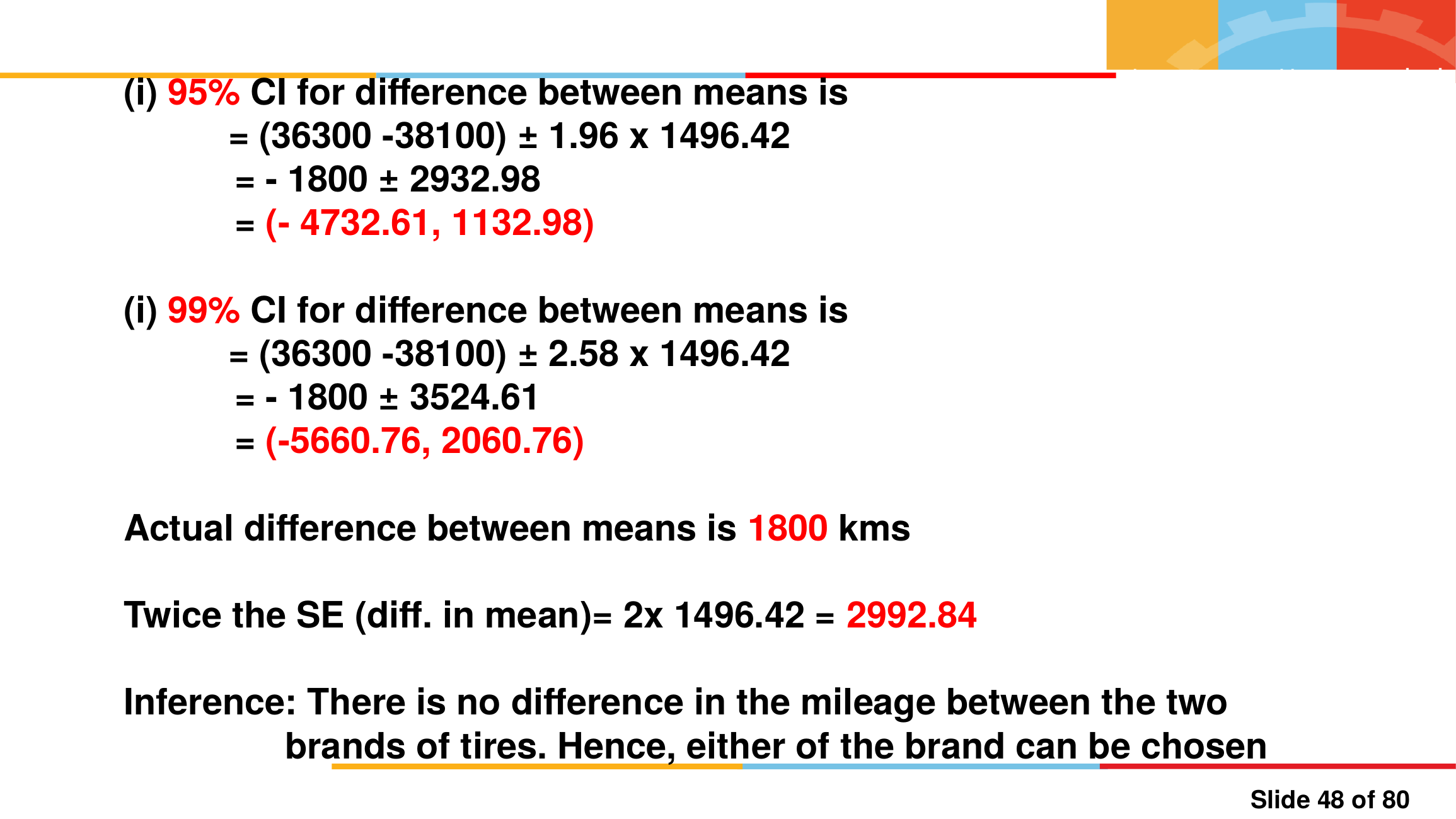

(i) 95% CI for difference between means is
	 = (36300 -38100) ± 1.96 x 1496.42
           = - 1800 ± 2932.98
           = (- 4732.61, 1132.98)

(i) 99% CI for difference between means is
	 = (36300 -38100) ± 2.58 x 1496.42
           = - 1800 ± 3524.61
           = (-5660.76, 2060.76)

Actual difference between means is 1800 kms

Twice the SE (diff. in mean)= 2x 1496.42 = 2992.84

Inference: There is no difference in the mileage between the two
                brands of tires. Hence, either of the brand can be chosen